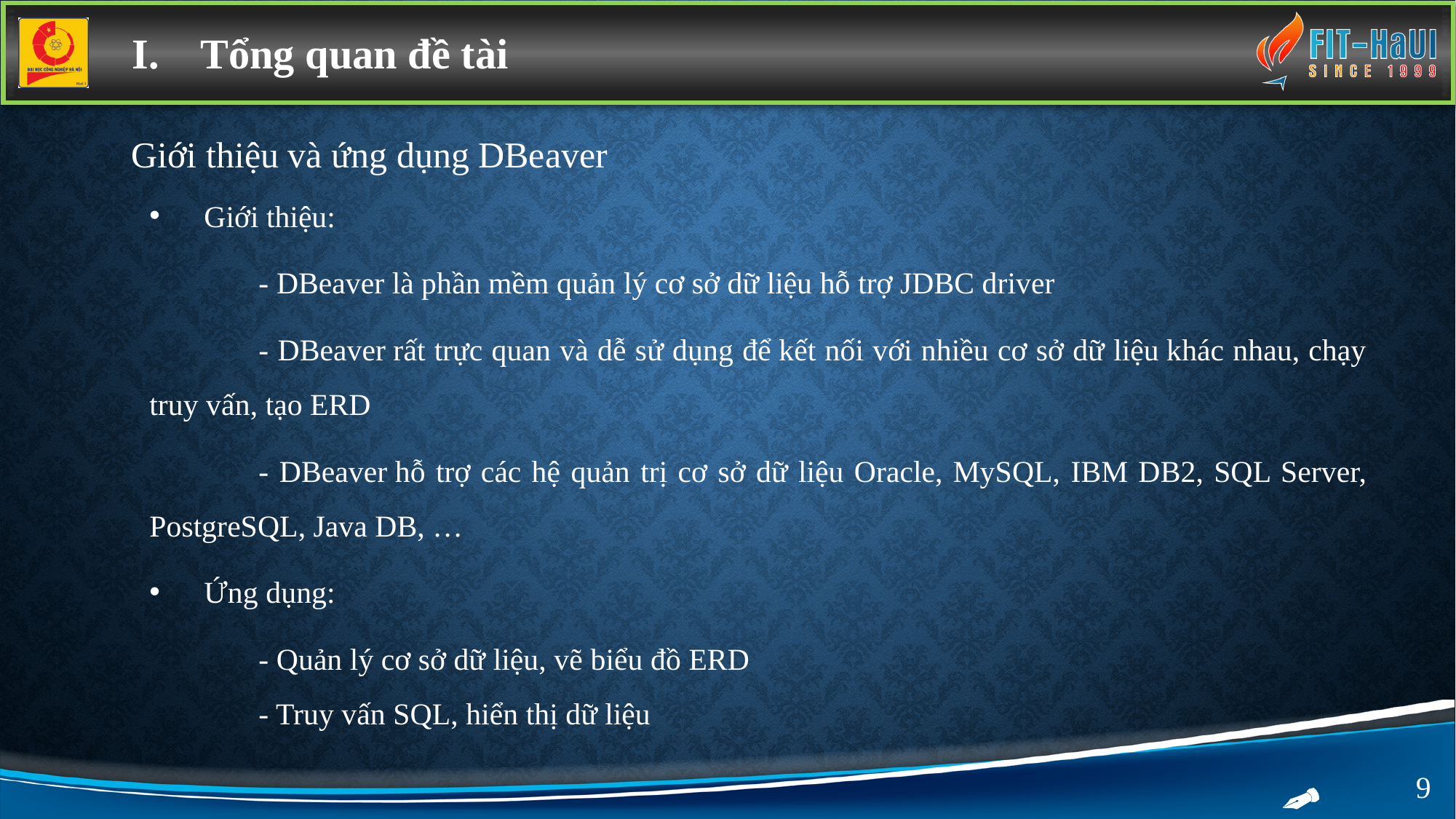

Tổng quan đề tài
Giới thiệu và ứng dụng DBeaver
Giới thiệu:
	- DBeaver là phần mềm quản lý cơ sở dữ liệu hỗ trợ JDBC driver
	- DBeaver rất trực quan và dễ sử dụng để kết nối với nhiều cơ sở dữ liệu khác nhau, chạy truy vấn, tạo ERD
	- DBeaver hỗ trợ các hệ quản trị cơ sở dữ liệu Oracle, MySQL, IBM DB2, SQL Server, PostgreSQL, Java DB, …
Ứng dụng:
	- Quản lý cơ sở dữ liệu, vẽ biểu đồ ERD
	- Truy vấn SQL, hiển thị dữ liệu
9